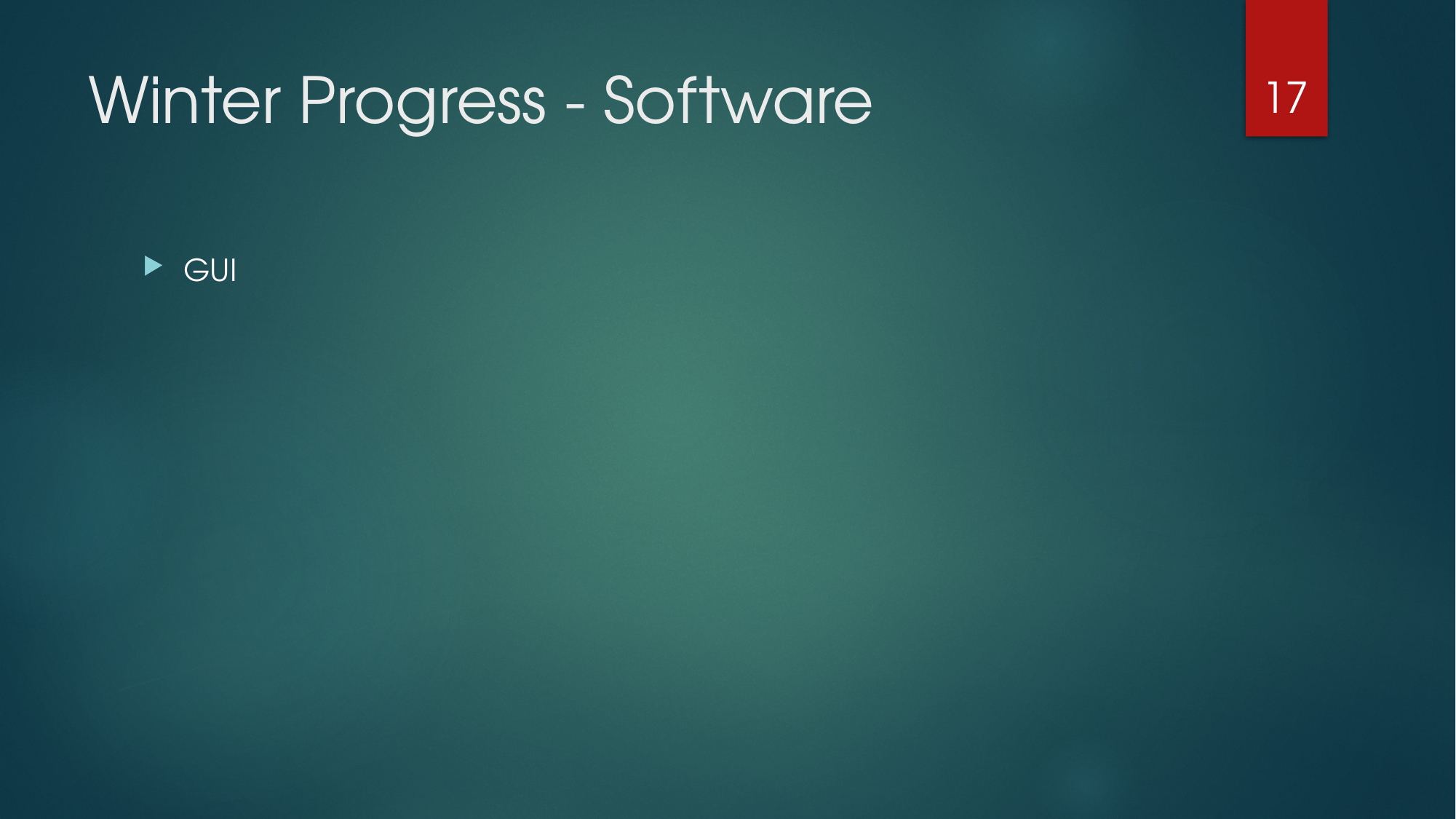

17
# Winter Progress - Software
GUI